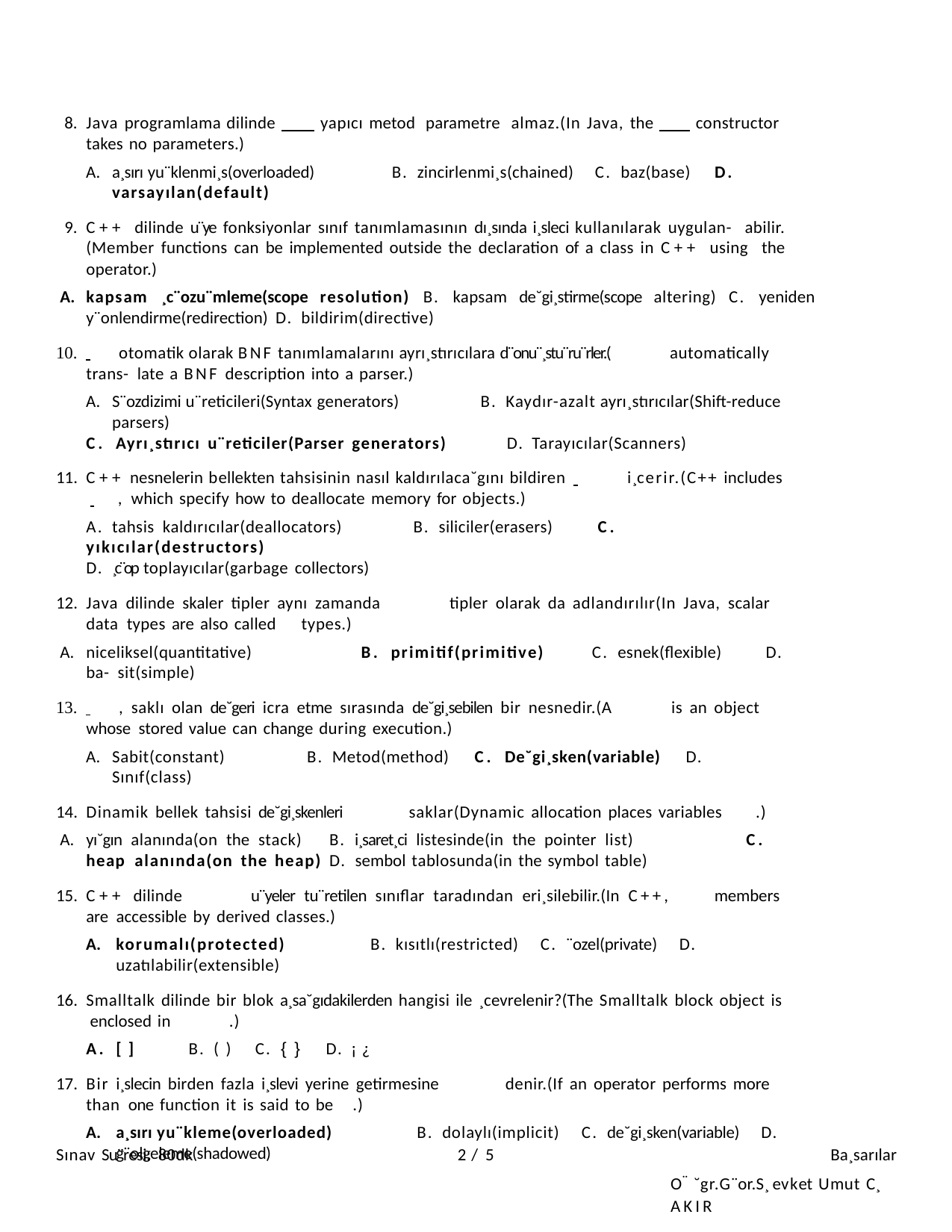

Java programlama dilinde        yapıcı metod  parametre  almaz.(In Java, the        constructor  takes no parameters.)
a¸sırı yu¨klenmi¸s(overloaded)	B. zincirlenmi¸s(chained)	C. baz(base)	D. varsayılan(default)
C++ dilinde u¨ye fonksiyonlar sınıf tanımlamasının dı¸sında i¸sleci kullanılarak uygulan-  abilir.(Member functions can be implemented outside the declaration of a class in C++ using  the operator.)
kapsam ¸c¨ozu¨mleme(scope resolution) B. kapsam de˘gi¸stirme(scope altering) C. yeniden  y¨onlendirme(redirection) D. bildirim(directive)
 	otomatik olarak BNF tanımlamalarını ayrı¸stırıcılara d¨onu¨¸stu¨ru¨rler.(	automatically trans-  late a BNF description into a parser.)
S¨ozdizimi u¨reticileri(Syntax generators)	B. Kaydır-azalt ayrı¸stırıcılar(Shift-reduce parsers)
C. Ayrı¸stırıcı u¨reticiler(Parser generators)	D. Tarayıcılar(Scanners)
C++ nesnelerin bellekten tahsisinin nasıl kaldırılaca˘gını bildiren   	i¸cerir.(C++ includes   	,  which specify how to deallocate memory for objects.)
A. tahsis kaldırıcılar(deallocators)	B. siliciler(erasers)	C. yıkıcılar(destructors)
D. ¸c¨op toplayıcılar(garbage collectors)
Java dilinde skaler tipler aynı zamanda	tipler olarak da adlandırılır(In Java, scalar data  types are also called	types.)
niceliksel(quantitative)	B. primitif(primitive)	C. esnek(flexible)	D. ba-  sit(simple)
 	, saklı olan de˘geri icra etme sırasında de˘gi¸sebilen bir nesnedir.(A	is an object whose  stored value can change during execution.)
Sabit(constant)	B. Metod(method)	C. De˘gi¸sken(variable)	D. Sınıf(class)
Dinamik bellek tahsisi de˘gi¸skenleri	saklar(Dynamic allocation places variables	.)
yı˘gın alanında(on the  stack)	B. i¸saret¸ci listesinde(in  the  pointer  list)	C. heap  alanında(on the heap)	D. sembol tablosunda(in the symbol table)
C++ dilinde	u¨yeler tu¨retilen sınıflar taradından eri¸silebilir.(In  C++,	members are  accessible by derived classes.)
korumalı(protected)	B. kısıtlı(restricted)	C. ¨ozel(private)	D. uzatılabilir(extensible)
Smalltalk dilinde bir blok a¸sa˘gıdakilerden hangisi ile ¸cevrelenir?(The Smalltalk block object is  enclosed in	.)
A. [ ]	B. ( )	C. { }	D. ¡ ¿
Bir i¸slecin birden fazla i¸slevi yerine getirmesine	denir.(If an operator performs more than  one function it is said to be	.)
a¸sırı yu¨kleme(overloaded)	B. dolaylı(implicit)	C. de˘gi¸sken(variable)	D. g¨olgeleme(shadowed)
Sınav Su¨resi: 80dk
2 / 5
Ba¸sarılar
O¨ ˘gr.G¨or.S¸evket Umut C¸ AKIR